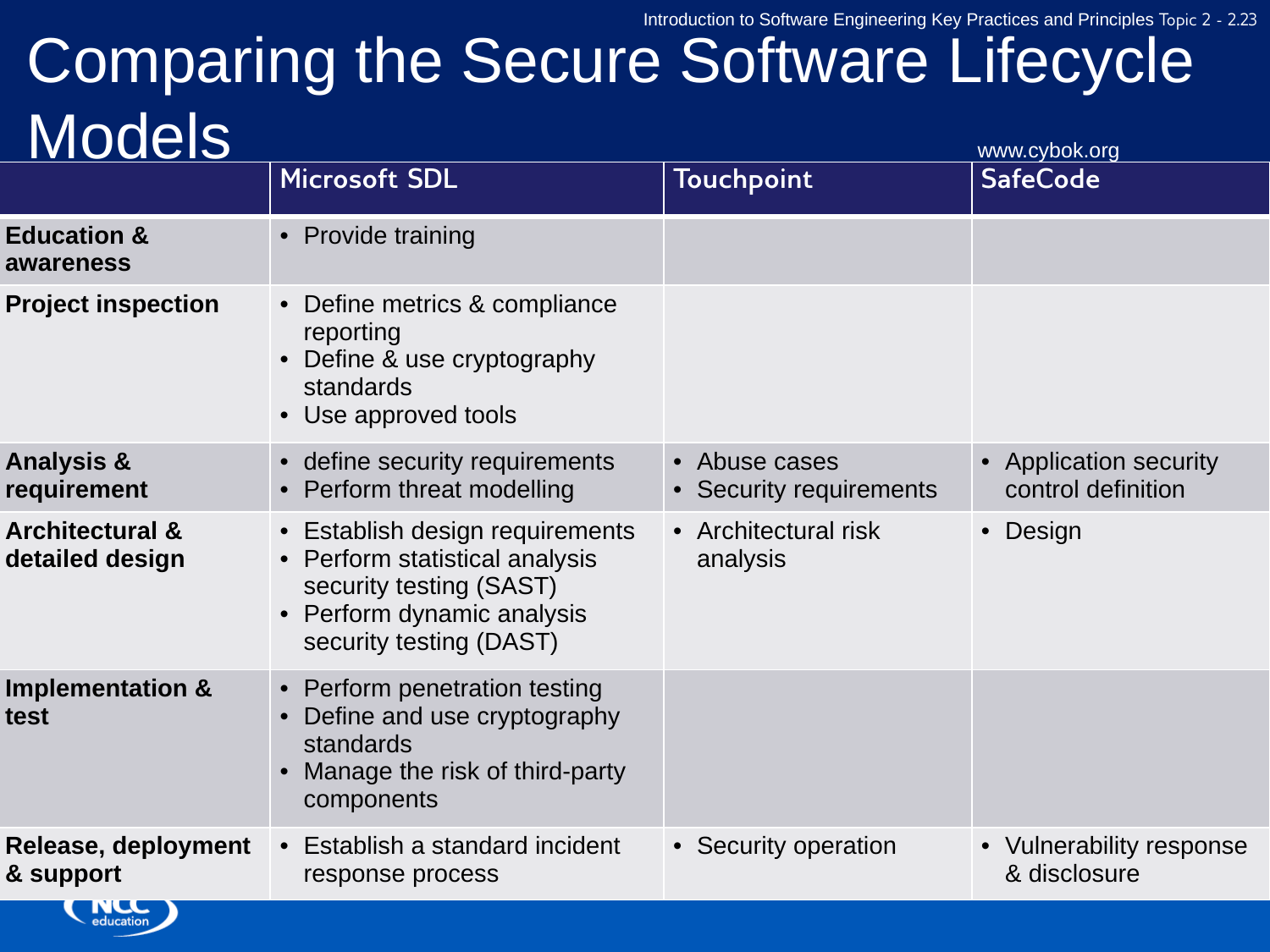

# Comparing the Secure Software Lifecycle Models
www.cybok.org
|  | Microsoft SDL | Touchpoint | SafeCode |
| --- | --- | --- | --- |
| Education & awareness | Provide training |  |  |
| Project inspection | Define metrics & compliance reporting Define & use cryptography standards Use approved tools |  |  |
| Analysis & requirement | define security requirements Perform threat modelling | Abuse cases Security requirements | Application security control definition |
| Architectural & detailed design | Establish design requirements Perform statistical analysis security testing (SAST) Perform dynamic analysis security testing (DAST) | Architectural risk analysis | Design |
| Implementation & test | Perform penetration testing Define and use cryptography standards Manage the risk of third-party components |  |  |
| Release, deployment & support | Establish a standard incident response process | Security operation | Vulnerability response & disclosure |